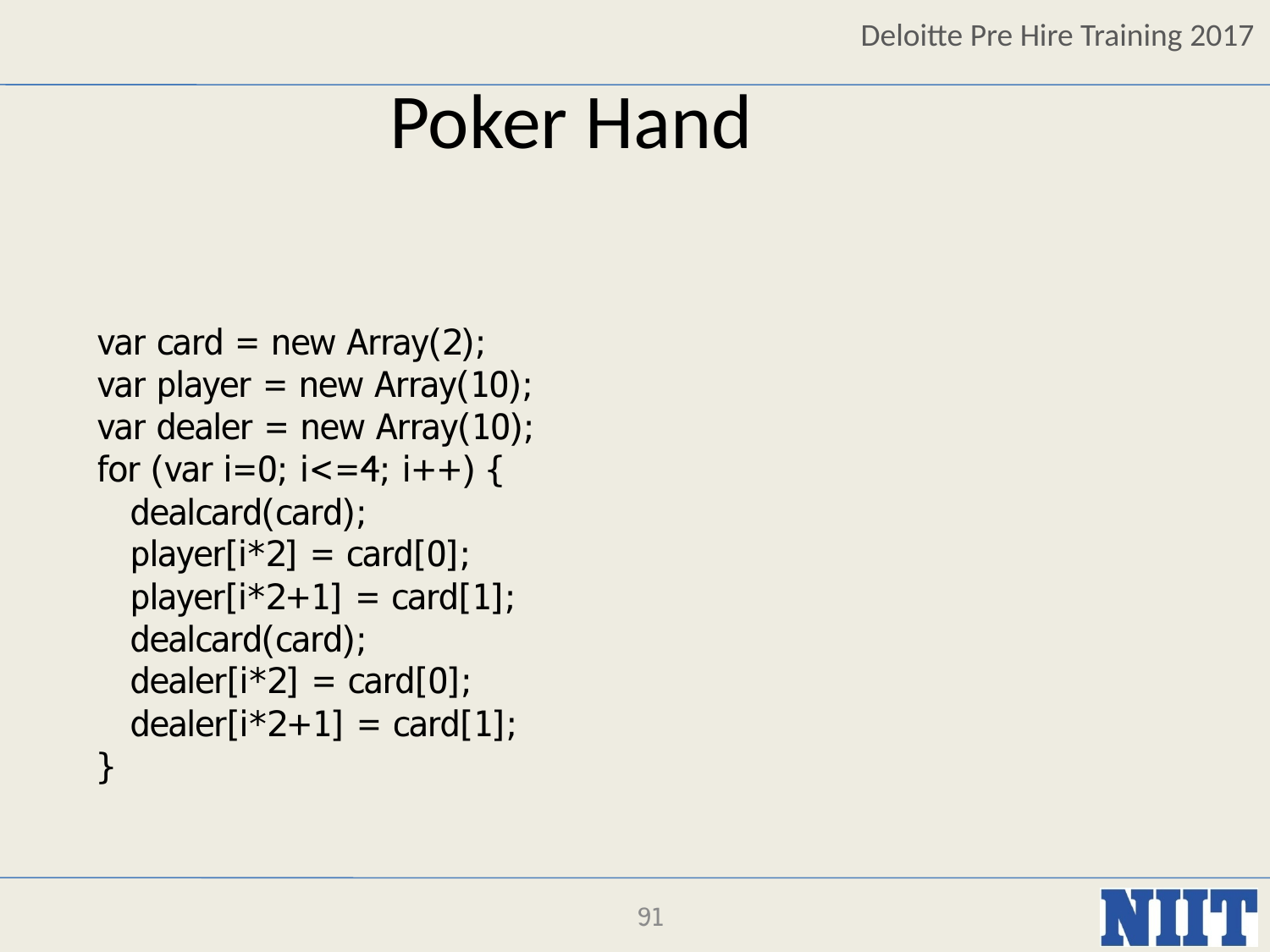

Poker Hand
var card = new Array(2);
var player = new Array(10);
var dealer = new Array(10);
for (var i=0; i<=4; i++) {
   dealcard(card);
   player[i*2] = card[0];
   player[i*2+1] = card[1];
   dealcard(card);
   dealer[i*2] = card[0];
   dealer[i*2+1] = card[1];
}

91